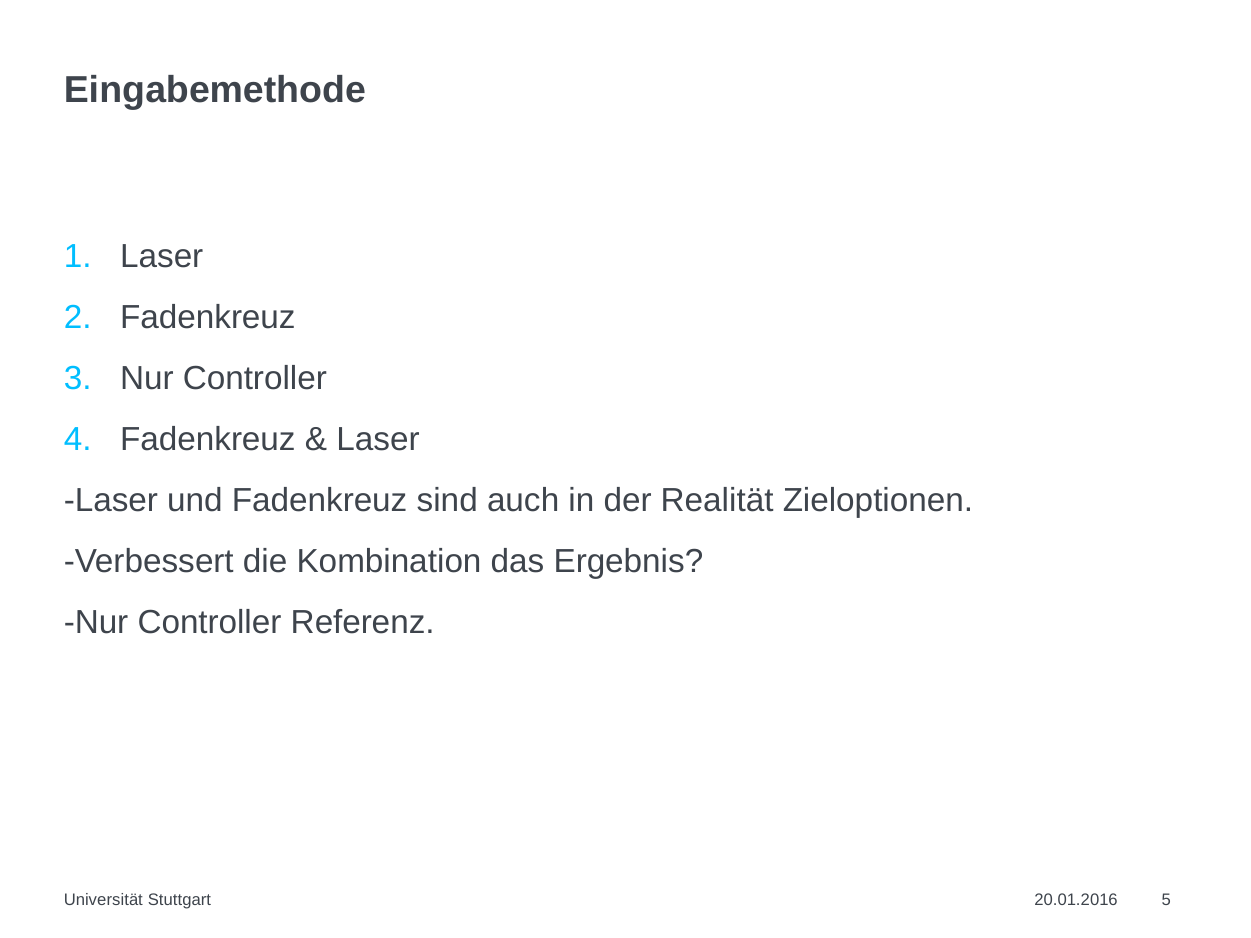

# Eingabemethode

Laser
Fadenkreuz
Nur Controller
Fadenkreuz & Laser
-Laser und Fadenkreuz sind auch in der Realität Zieloptionen.
-Verbessert die Kombination das Ergebnis?
-Nur Controller Referenz.
Universität Stuttgart
20.01.2016
5